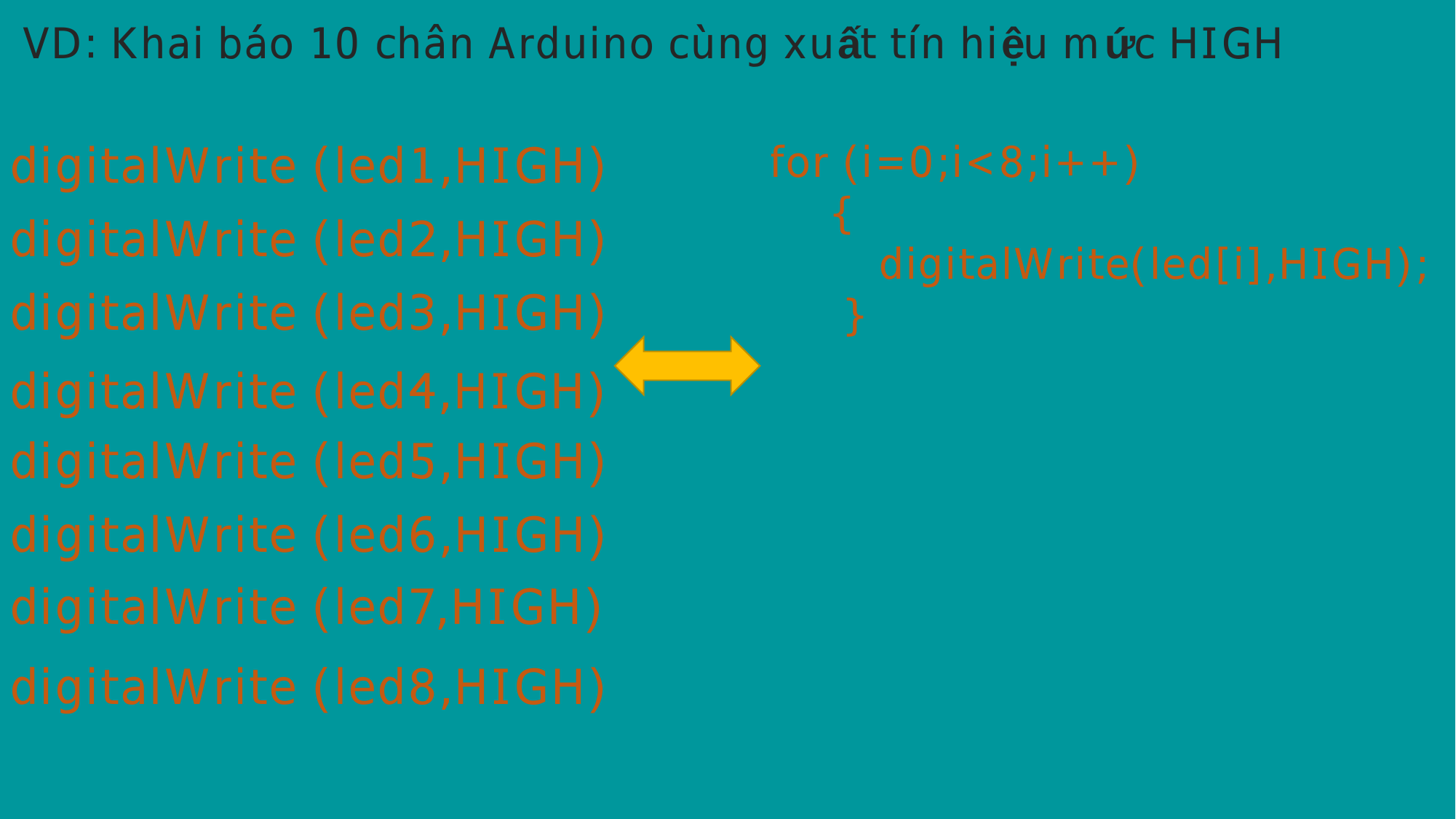

VD: Khai báo 10 chân Arduino cùng xuất tín hiệu mức HIGH
digitalWrite (led1,HIGH)
for (i=0;i<8;i++)
     {
	digitalWrite(led[i],HIGH);
      }
digitalWrite (led2,HIGH)
digitalWrite (led3,HIGH)

digitalWrite (led4,HIGH)
digitalWrite (led5,HIGH)
digitalWrite (led6,HIGH)
digitalWrite (led7,HIGH)
digitalWrite (led8,HIGH)